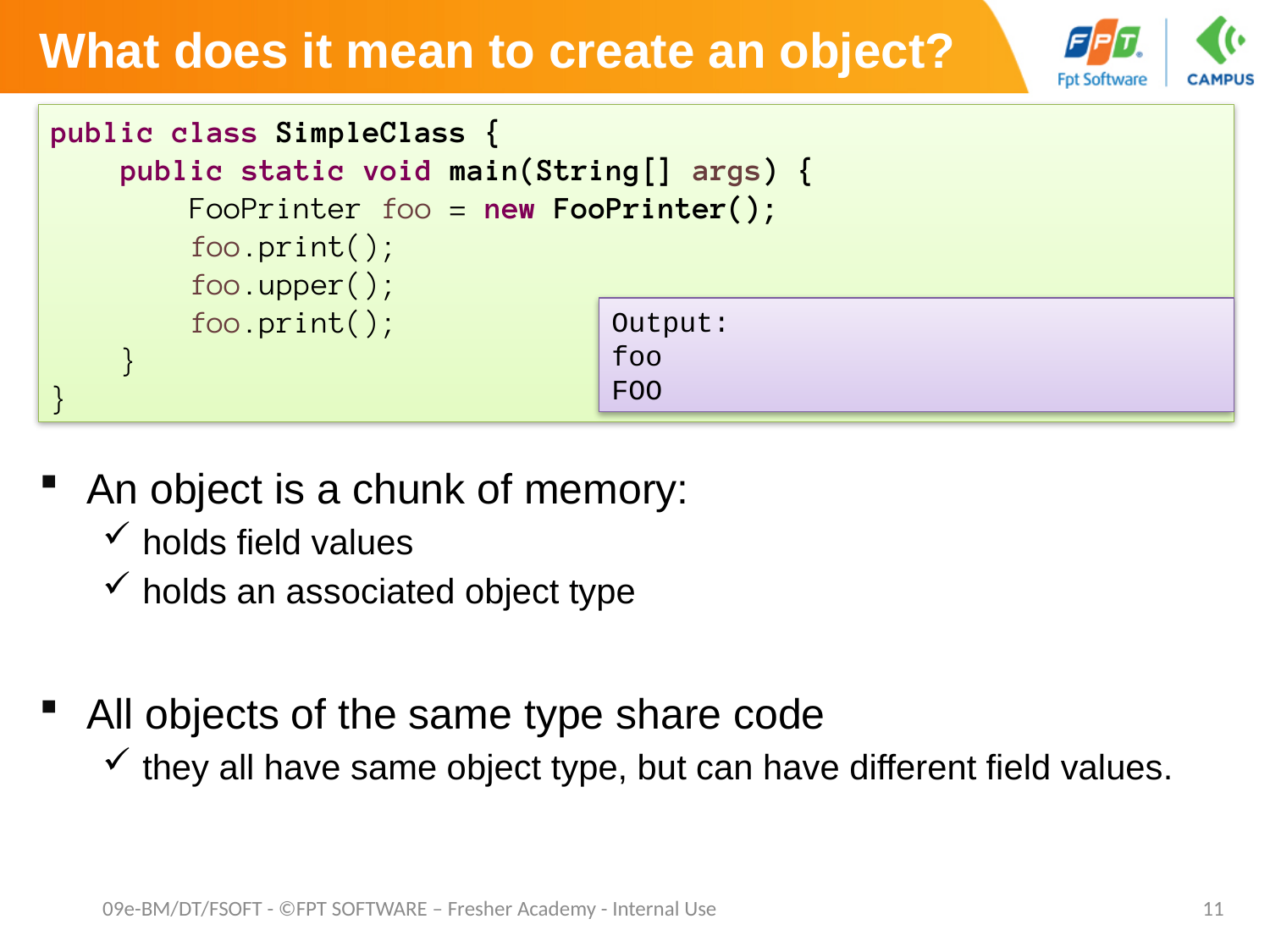

# What does it mean to create an object?
public class SimpleClass {
    public static void main(String[] args) {
        FooPrinter foo = new FooPrinter();
        foo.print();
        foo.upper();
        foo.print();
    }
}
Output:
foo
FOO
An object is a chunk of memory:
holds field values
holds an associated object type

All objects of the same type share code
they all have same object type, but can have different field values.
09e-BM/DT/FSOFT - ©FPT SOFTWARE – Fresher Academy - Internal Use
11